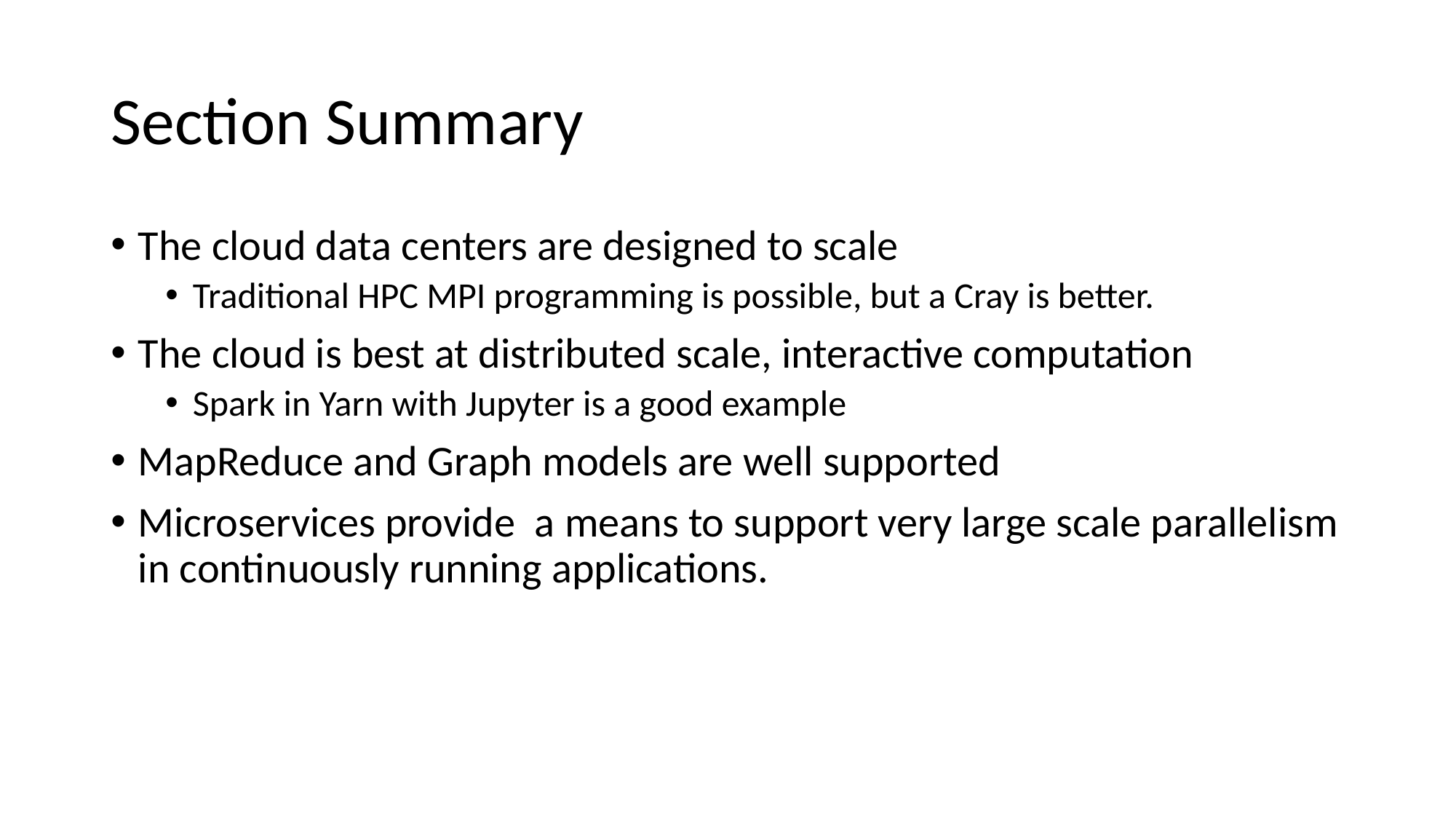

# Section Summary
The cloud data centers are designed to scale
Traditional HPC MPI programming is possible, but a Cray is better.
The cloud is best at distributed scale, interactive computation
Spark in Yarn with Jupyter is a good example
MapReduce and Graph models are well supported
Microservices provide  a means to support very large scale parallelism in continuously running applications.